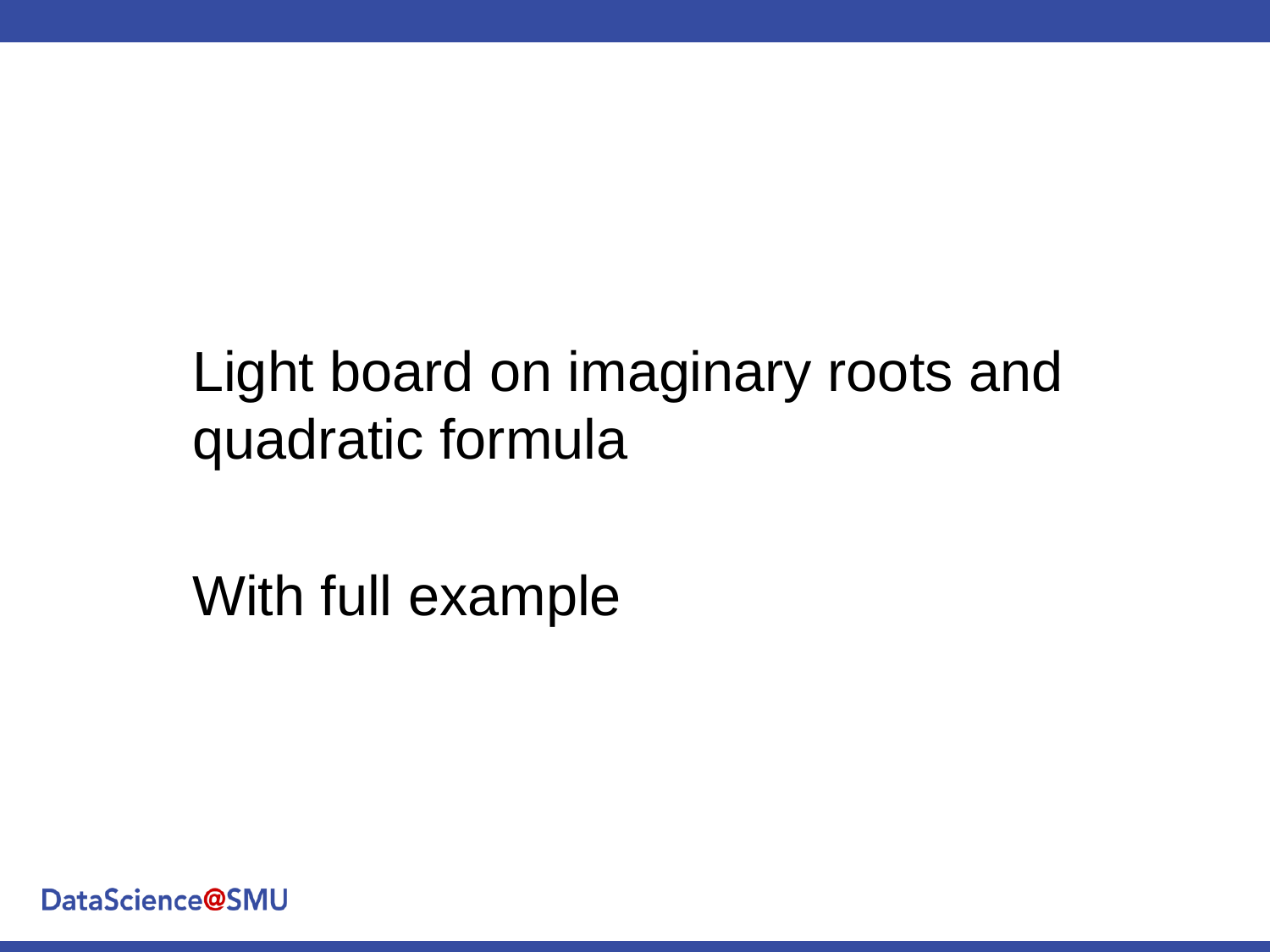

Light board on imaginary roots and quadratic formula

With full example